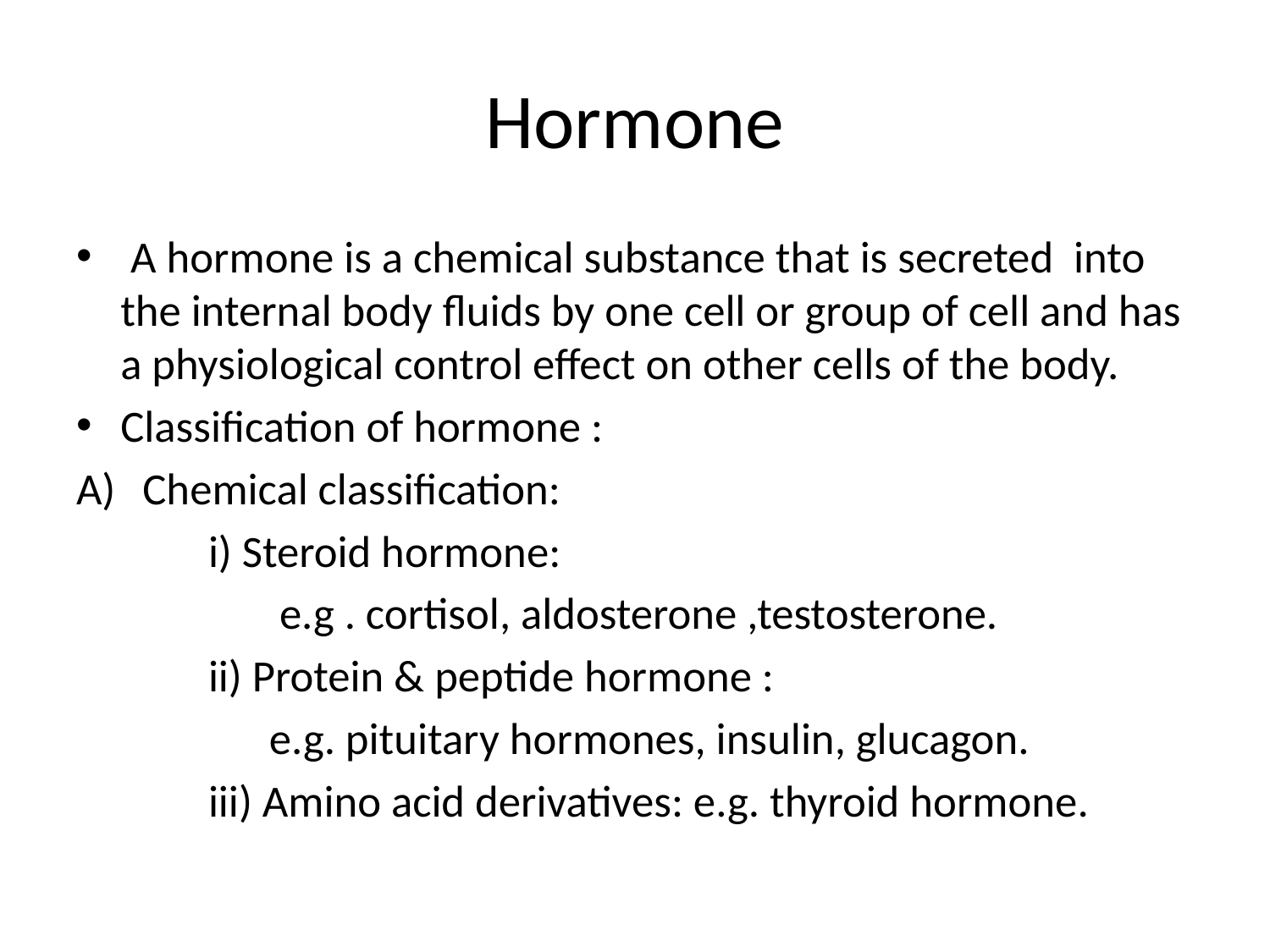

# Hormone
 A hormone is a chemical substance that is secreted  into the internal body fluids by one cell or group of cell and has a physiological control effect on other cells of the body.
Classification of hormone :
Chemical classification:
             i) Steroid hormone:
                    e.g . cortisol, aldosterone ,testosterone.
             ii) Protein & peptide hormone :
                   e.g. pituitary hormones, insulin, glucagon.
             iii) Amino acid derivatives: e.g. thyroid hormone.